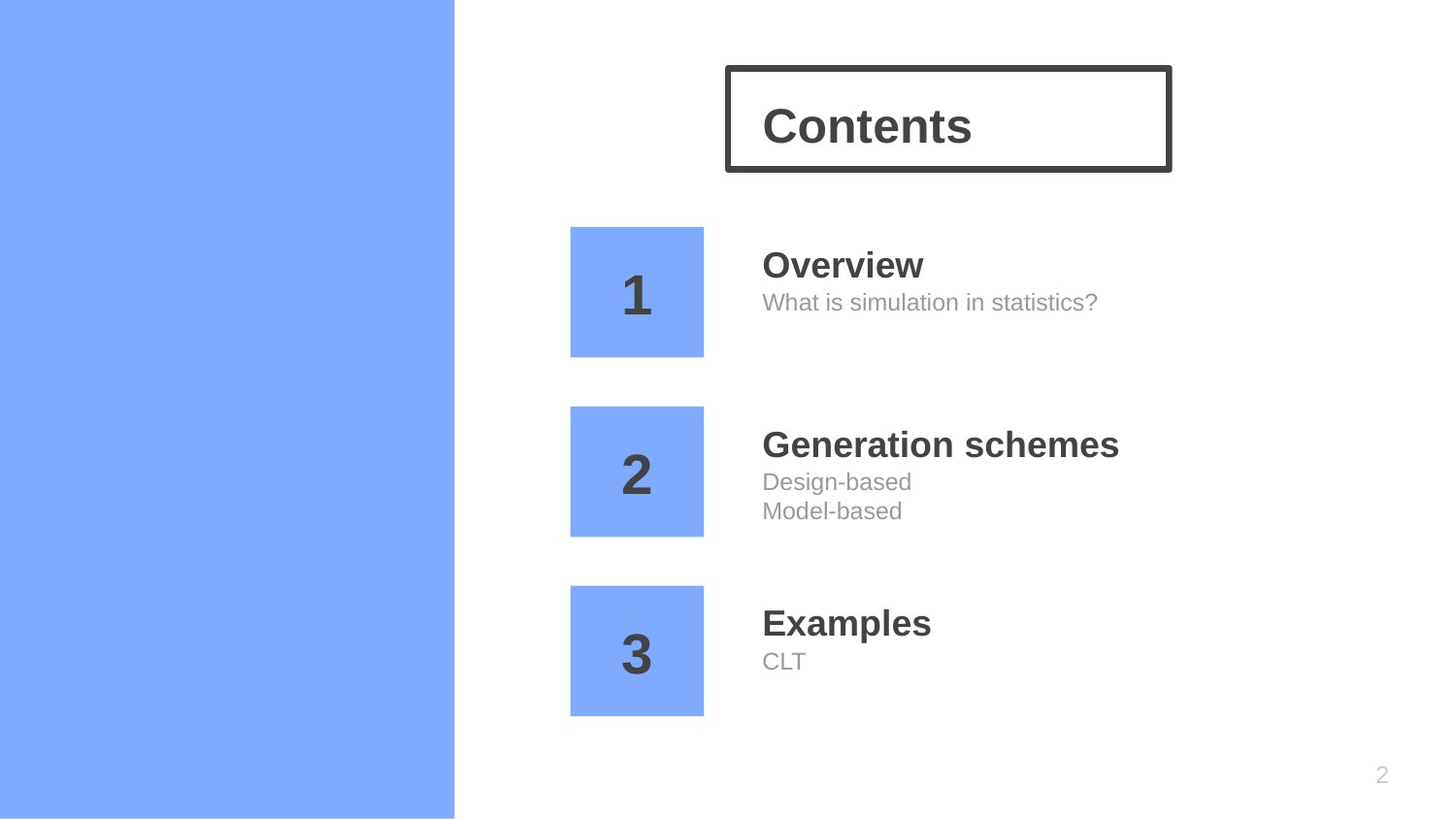

# Contents
Overview
1
What is simulation in statistics?
Generation schemes
2
Design-based
Model-based
Examples
3
CLT
2